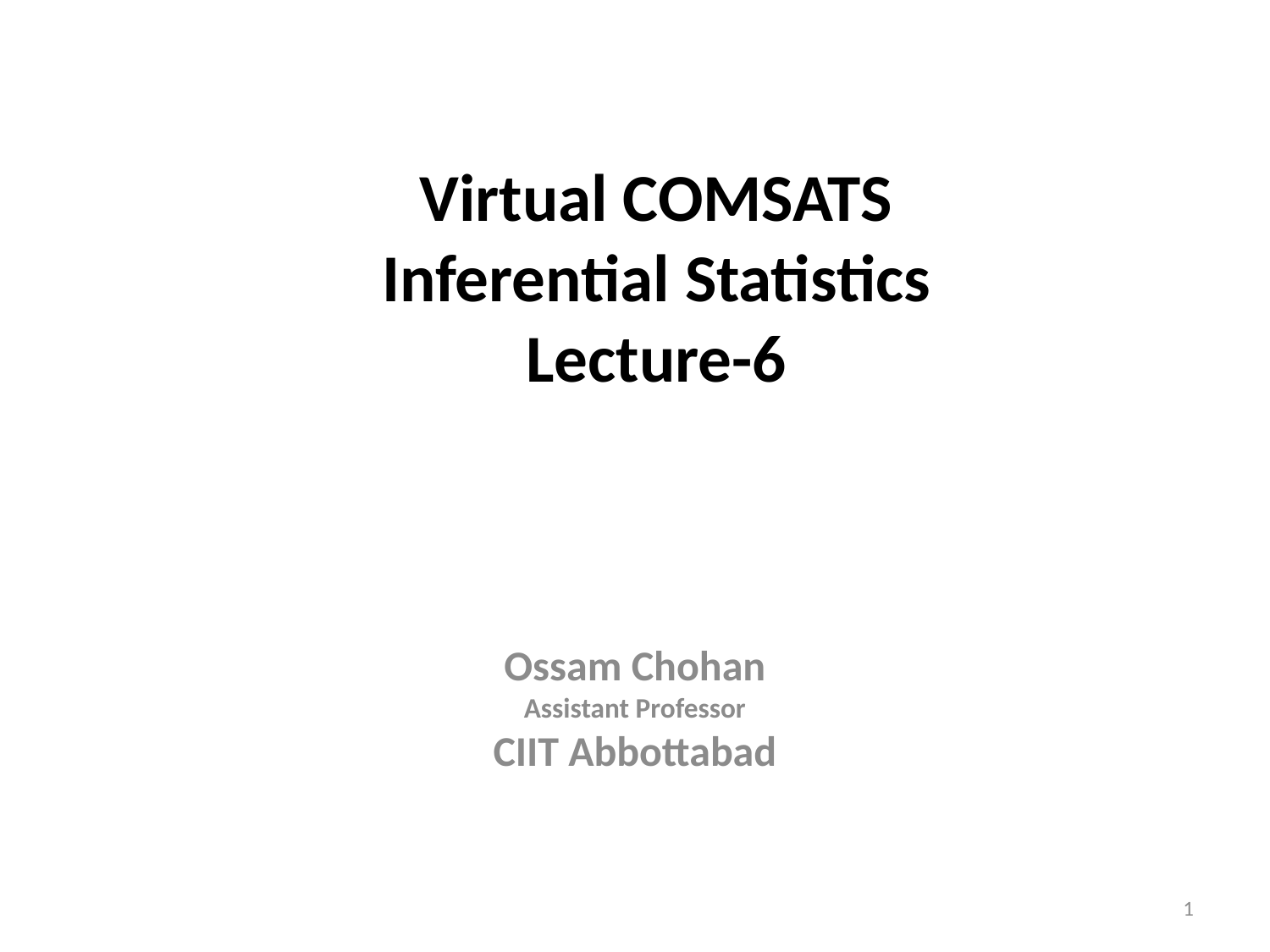

# Virtual COMSATS Inferential Statistics Lecture-6

Ossam Chohan
Assistant Professor
CIIT Abbottabad
1